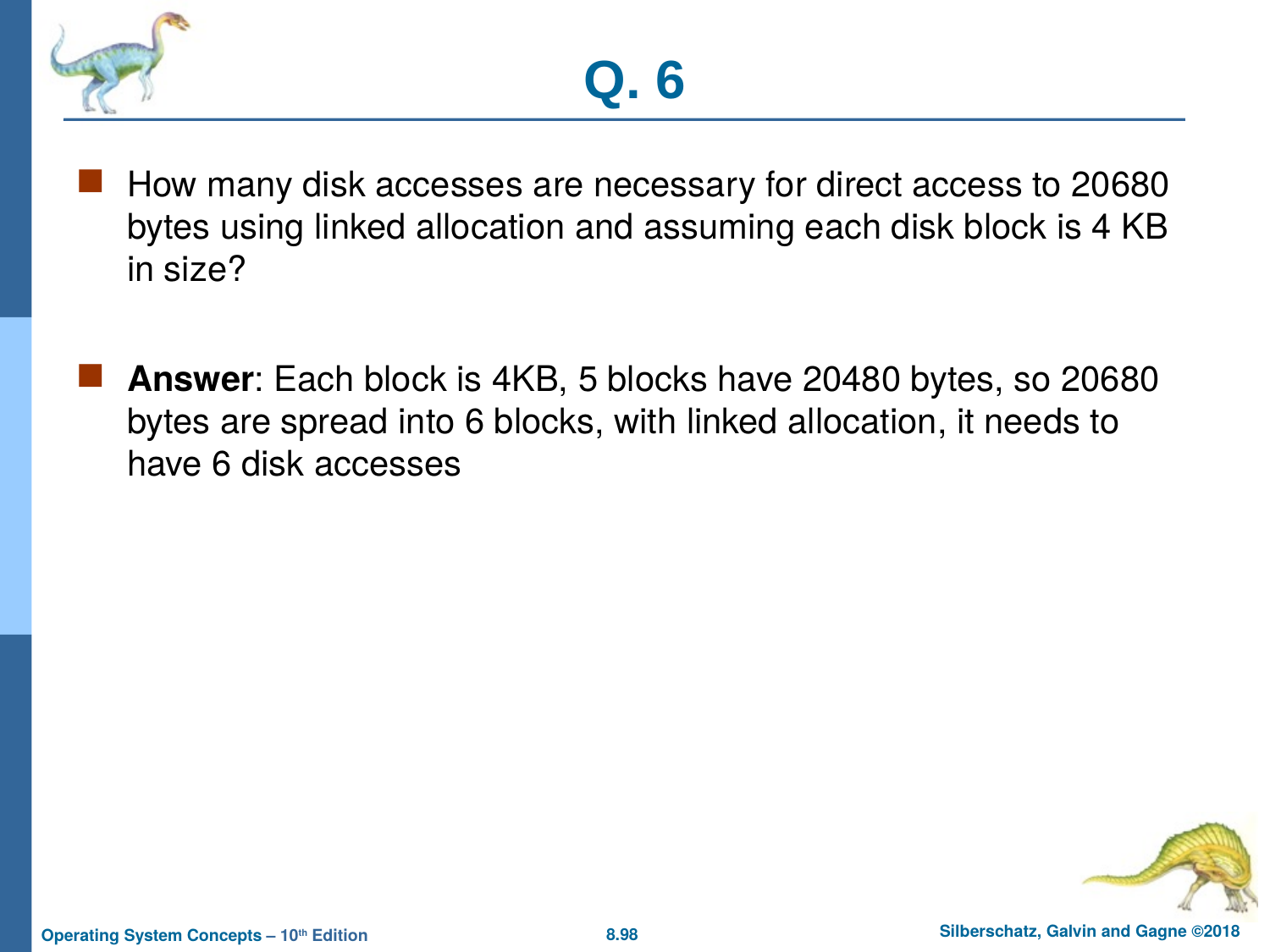

# Q. 6
How many disk accesses are necessary for direct access to 20680 bytes using linked allocation and assuming each disk block is 4 KB in size?

Answer: Each block is 4KB, 5 blocks have 20480 bytes, so 20680 bytes are spread into 6 blocks, with linked allocation, it needs to have 6 disk accesses